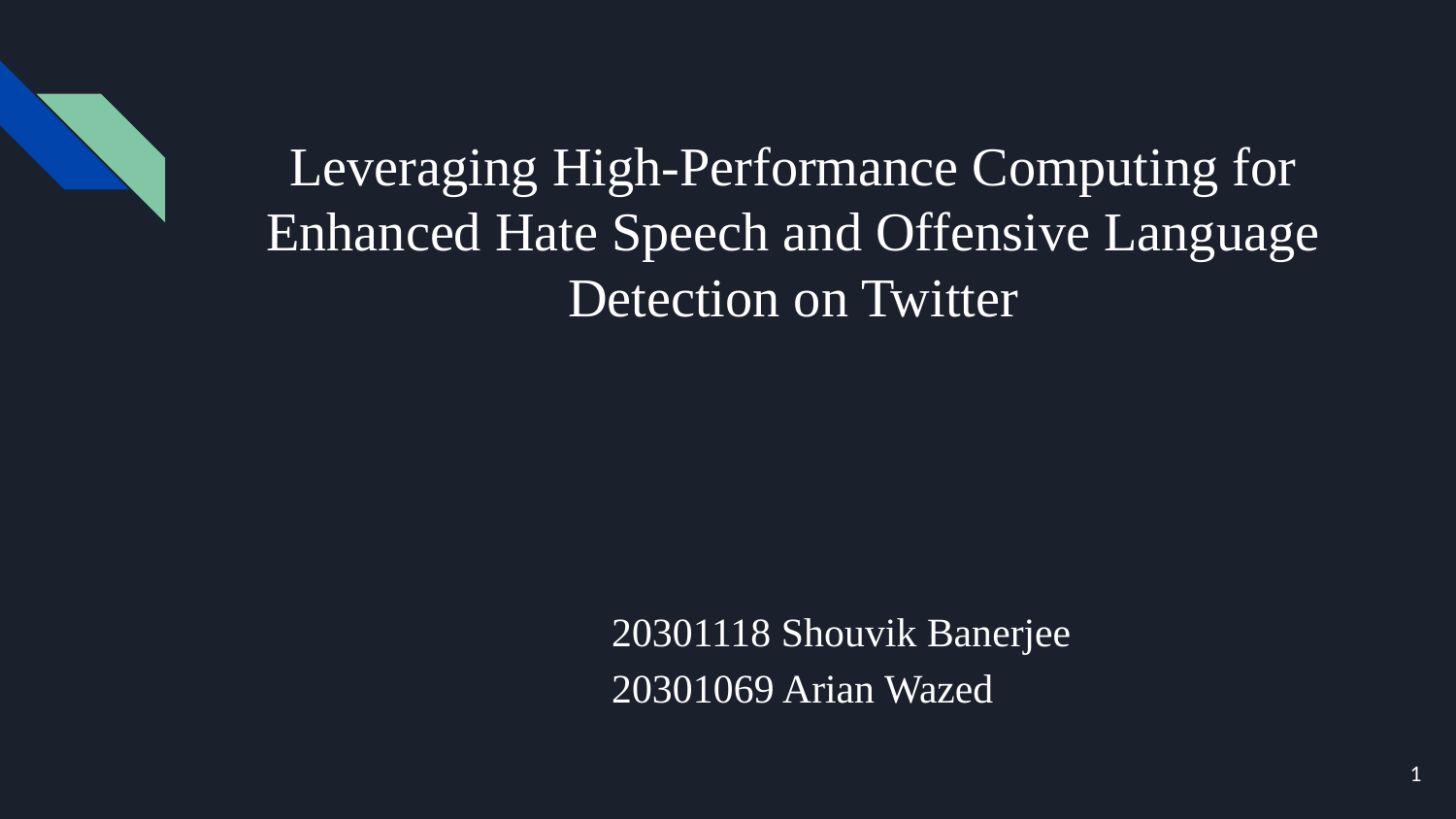

# Leveraging High-Performance Computing for
Enhanced Hate Speech and Offensive Language Detection on Twitter

20301118 Shouvik Banerjee
20301069 Arian Wazed

1